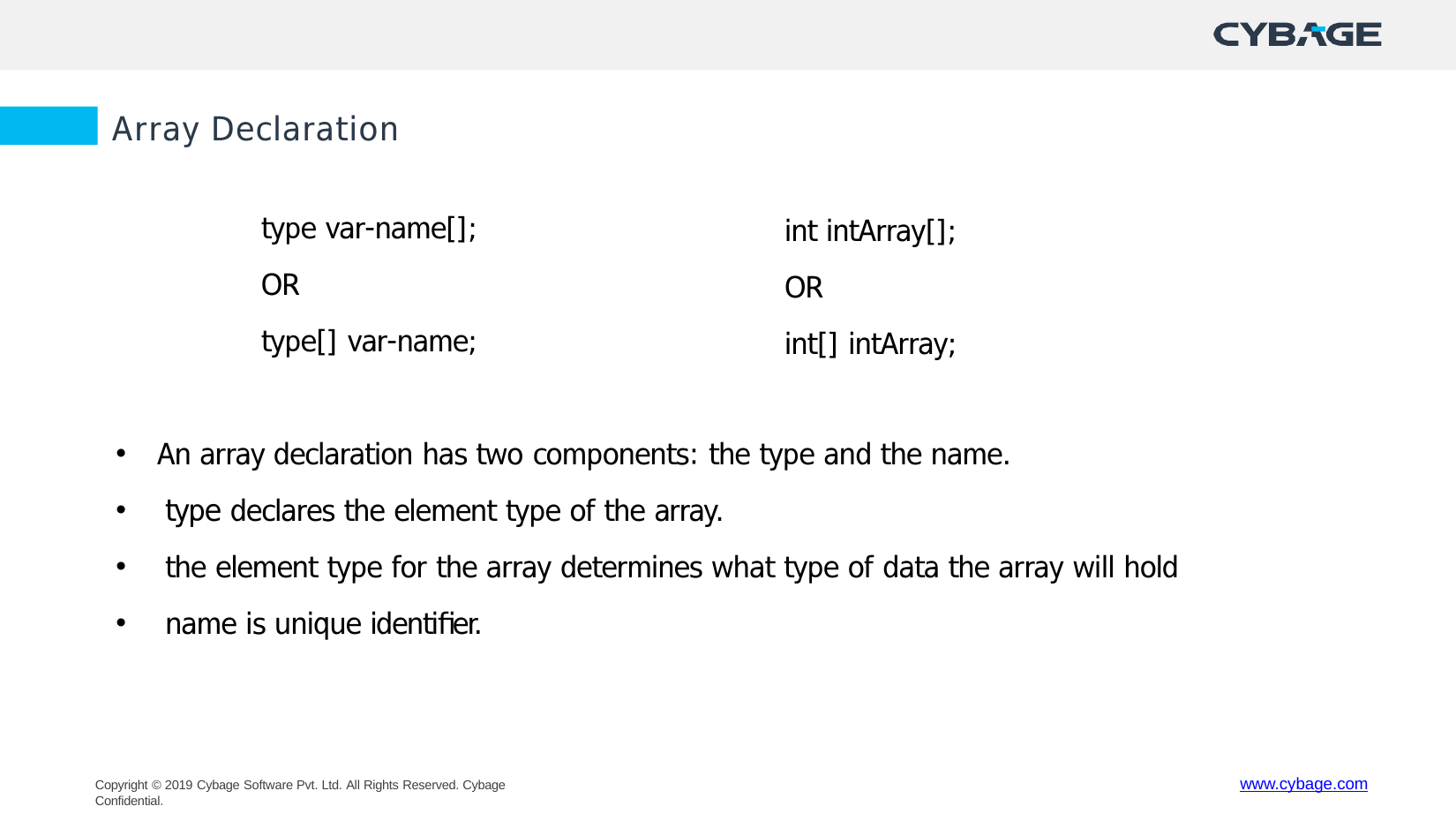

# Array Declaration
type var-name[];
OR
type[] var-name;
int intArray[];
OR
int[] intArray;
An array declaration has two components: the type and the name.
type declares the element type of the array.
the element type for the array determines what type of data the array will hold
name is unique identifier.
www.cybage.com
Copyright © 2019 Cybage Software Pvt. Ltd. All Rights Reserved. Cybage Confidential.